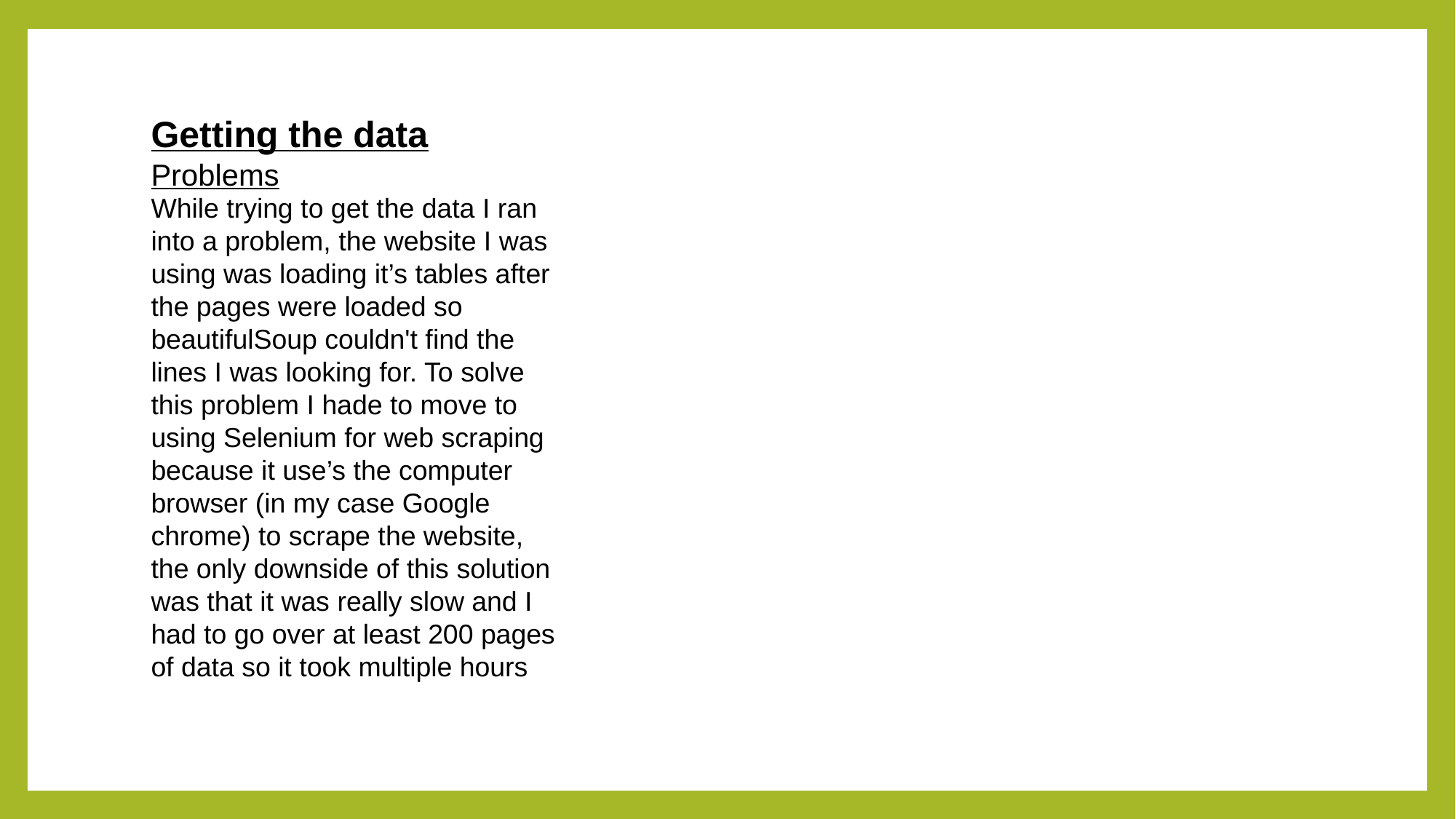

Getting the data
Problems
While trying to get the data I ran into a problem, the website I was using was loading it’s tables after  the pages were loaded so beautifulSoup couldn't find the lines I was looking for. To solve this problem I hade to move to using Selenium for web scraping because it use’s the computer browser (in my case Google chrome) to scrape the website, the only downside of this solution was that it was really slow and I had to go over at least 200 pages of data so it took multiple hours